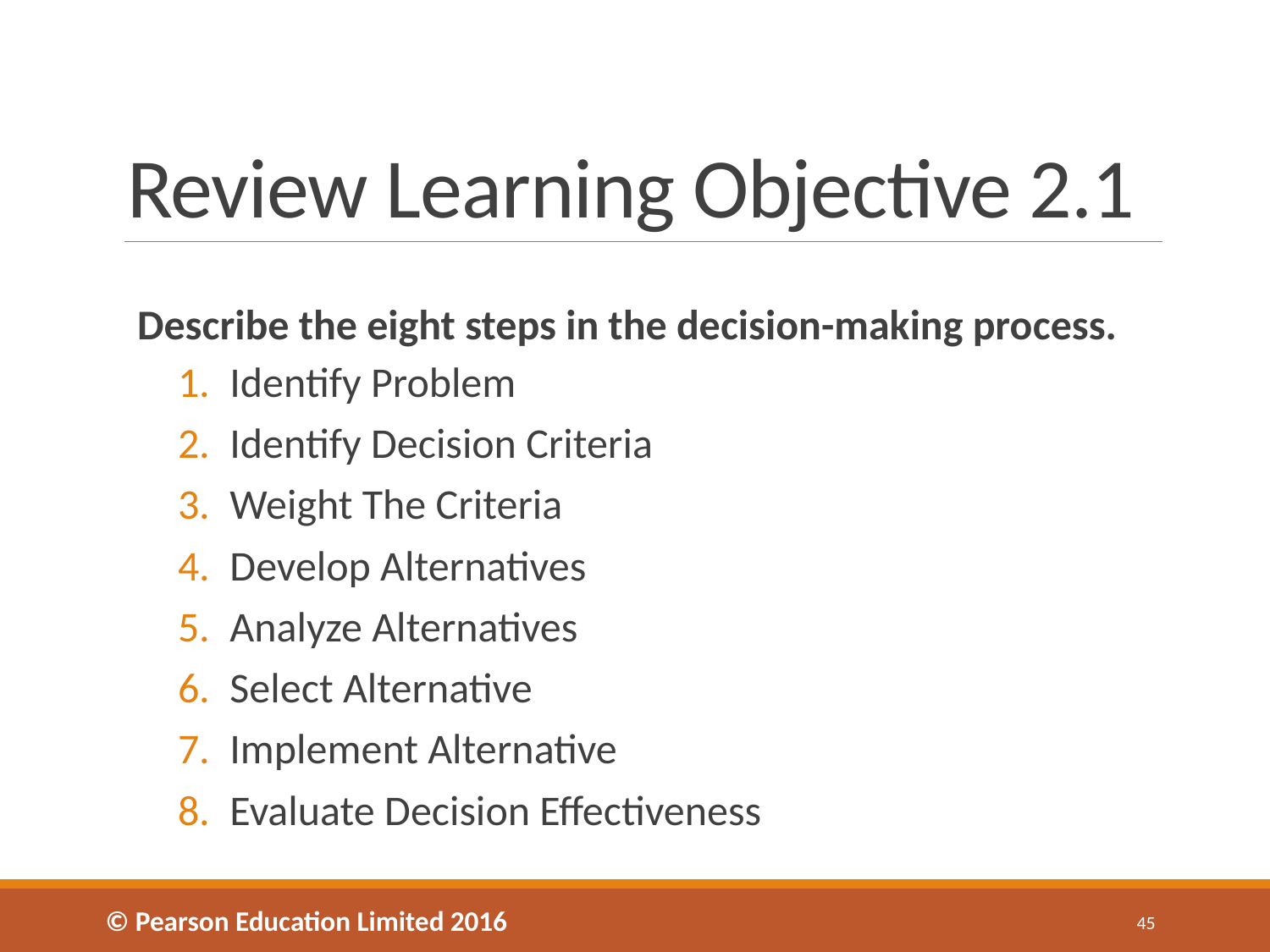

# Review Learning Objective 2.1

Describe the eight steps in the decision-making process.
Identify Problem
Identify Decision Criteria
Weight The Criteria
Develop Alternatives
Analyze Alternatives
Select Alternative
Implement Alternative
Evaluate Decision Effectiveness
© Pearson Education Limited 2016
45